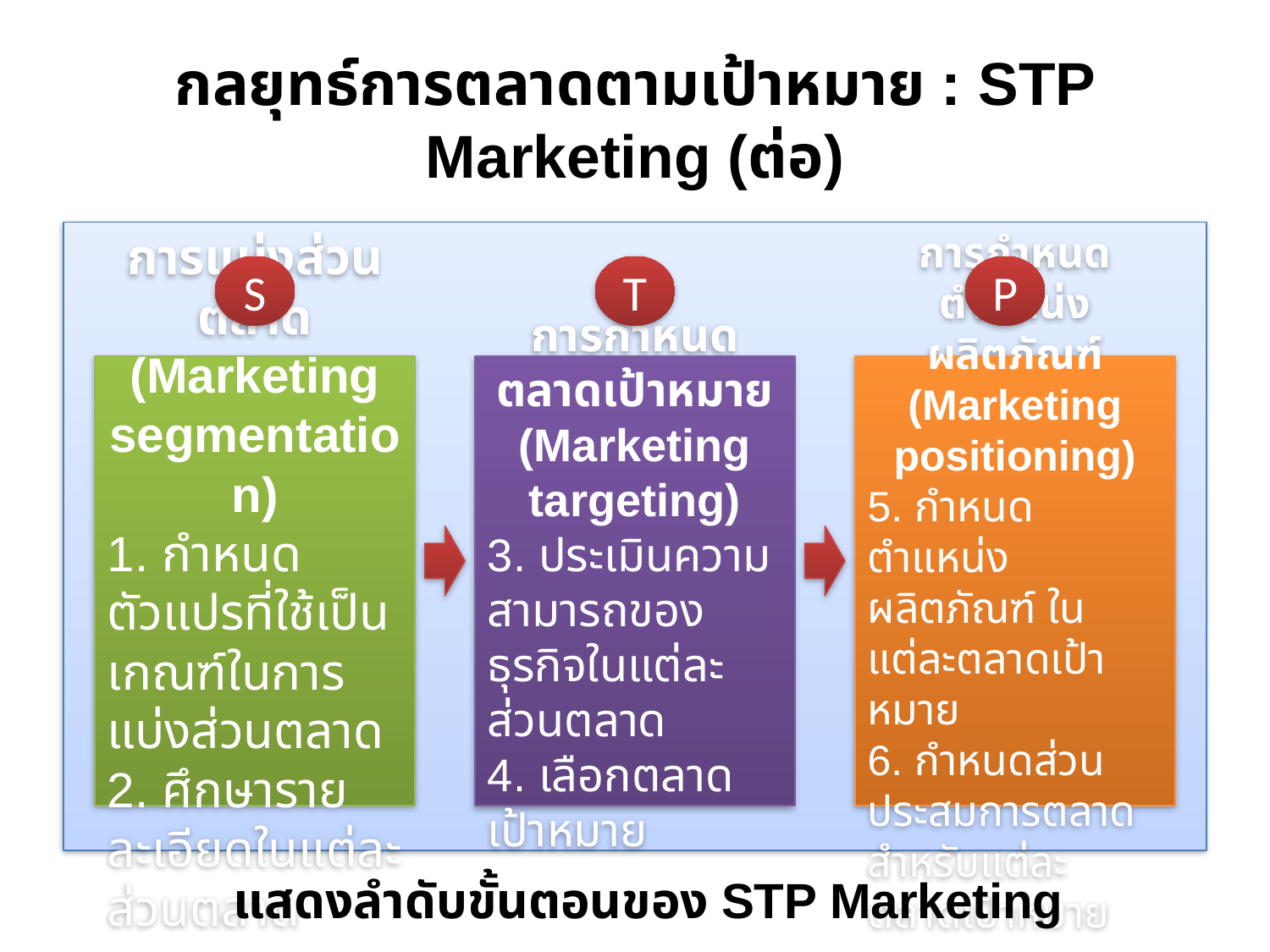

# กลยุทธ์การตลาดตามเป้าหมาย : STP Marketing (ต่อ)

S
T
P
การแบ่งส่วนตลาด
(Marketing segmentation)
1. กำหนดตัวแปรที่ใช้เป็นเกณฑ์ในการแบ่งส่วนตลาด
2. ศึกษารายละเอียดในแต่ละส่วนตลาด
การกำหนดตลาดเป้าหมาย
(Marketing targeting)
3. ประเมินความสามารถของธุรกิจในแต่ละส่วนตลาด
4. เลือกตลาดเป้าหมาย
การกำหนดตำแหน่งผลิตภัณฑ์
(Marketing positioning)
5. กำหนดตำแหน่งผลิตภัณฑ์ ในแต่ละตลาดเป้าหมาย
6. กำหนดส่วนประสมการตลาดสำหรับแต่ละตลาดเป้าหมาย

แสดงลำดับขั้นตอนของ STP Marketing